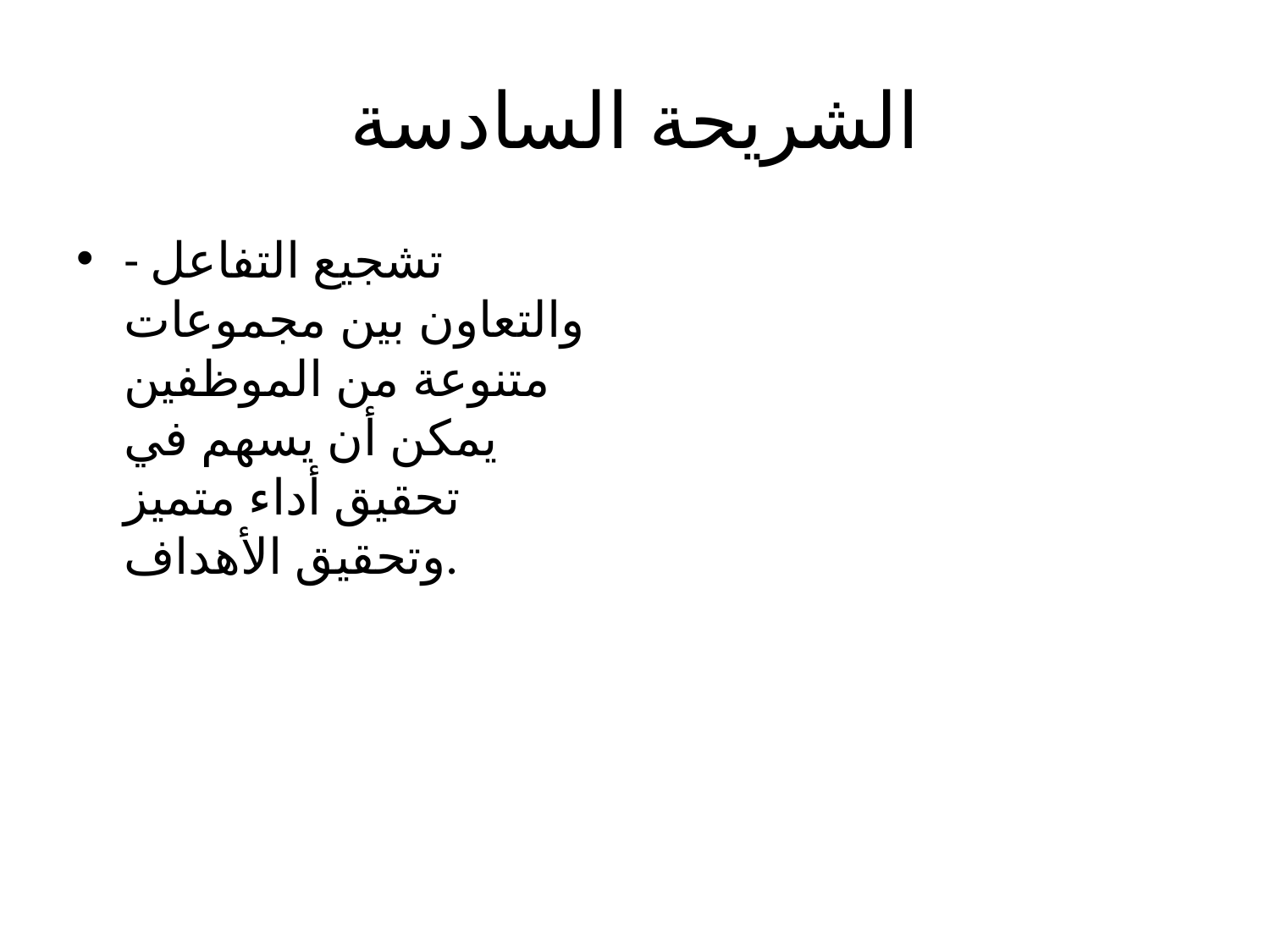

# الشريحة السادسة
- تشجيع التفاعل والتعاون بين مجموعات متنوعة من الموظفين يمكن أن يسهم في تحقيق أداء متميز وتحقيق الأهداف.